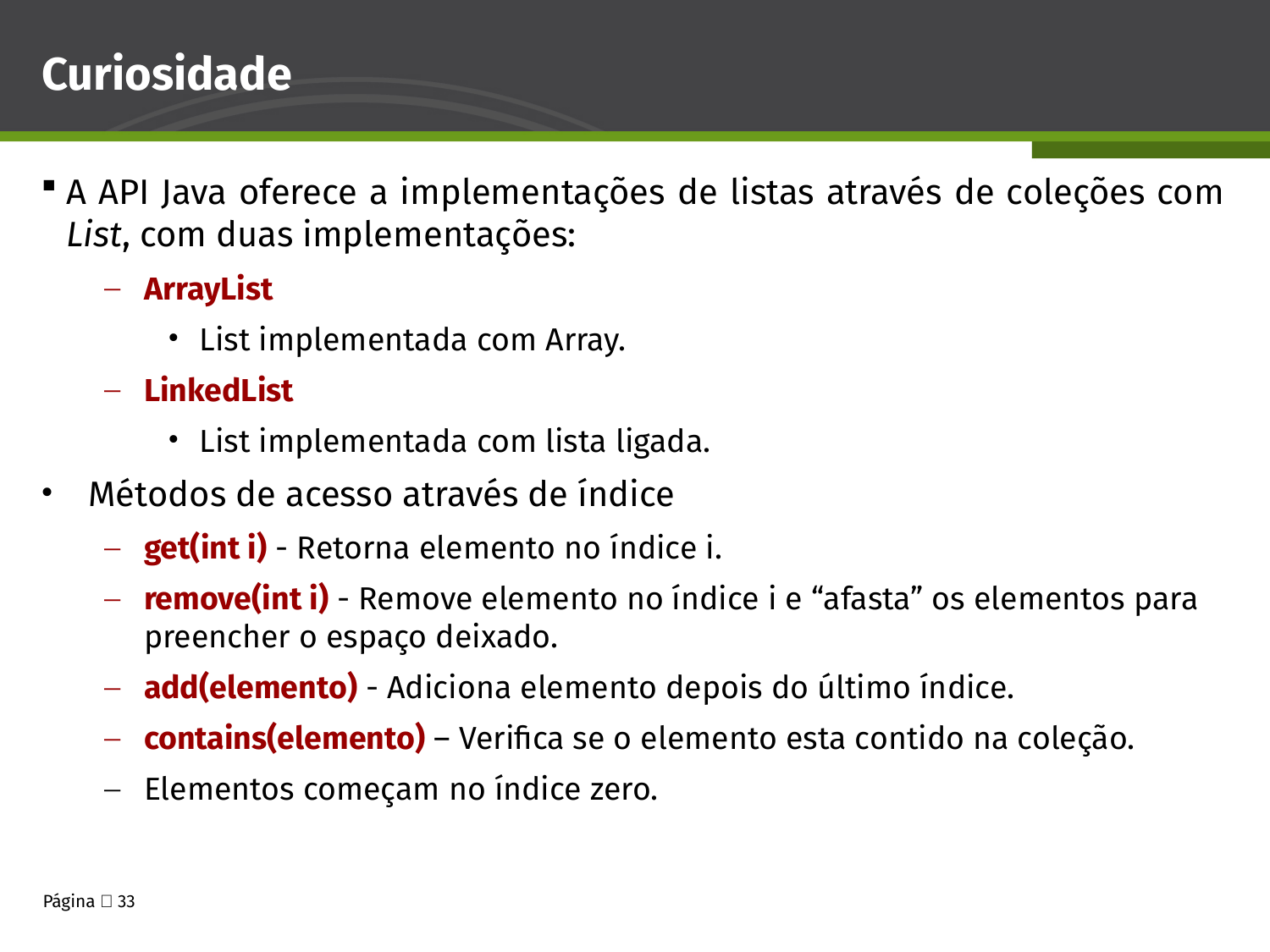

# Curiosidade
A API Java oferece a implementações de listas através de coleções com List, com duas implementações:
ArrayList
List implementada com Array.
LinkedList
List implementada com lista ligada.
Métodos de acesso através de índice
get(int i) - Retorna elemento no índice i.
remove(int i) - Remove elemento no índice i e “afasta” os elementos para preencher o espaço deixado.
add(elemento) - Adiciona elemento depois do último índice.
contains(elemento) – Verifica se o elemento esta contido na coleção.
Elementos começam no índice zero.